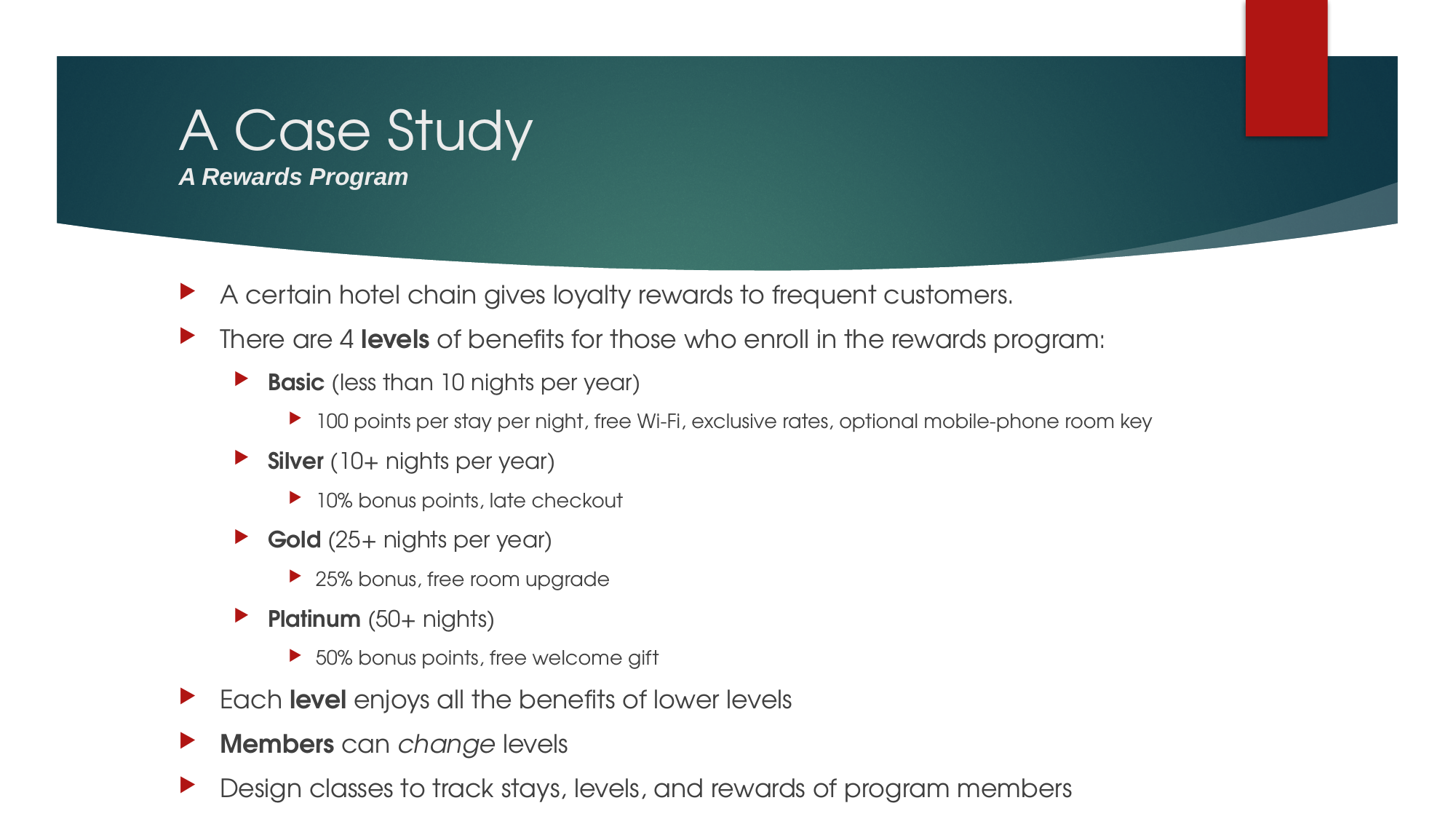

# A Case Study A Rewards Program
A certain hotel chain gives loyalty rewards to frequent customers.
There are 4 levels of benefits for those who enroll in the rewards program:
Basic (less than 10 nights per year)
100 points per stay per night, free Wi-Fi, exclusive rates, optional mobile-phone room key
Silver (10+ nights per year)
10% bonus points, late checkout
Gold (25+ nights per year)
25% bonus, free room upgrade
Platinum (50+ nights)
50% bonus points, free welcome gift
Each level enjoys all the benefits of lower levels
Members can change levels
Design classes to track stays, levels, and rewards of program members